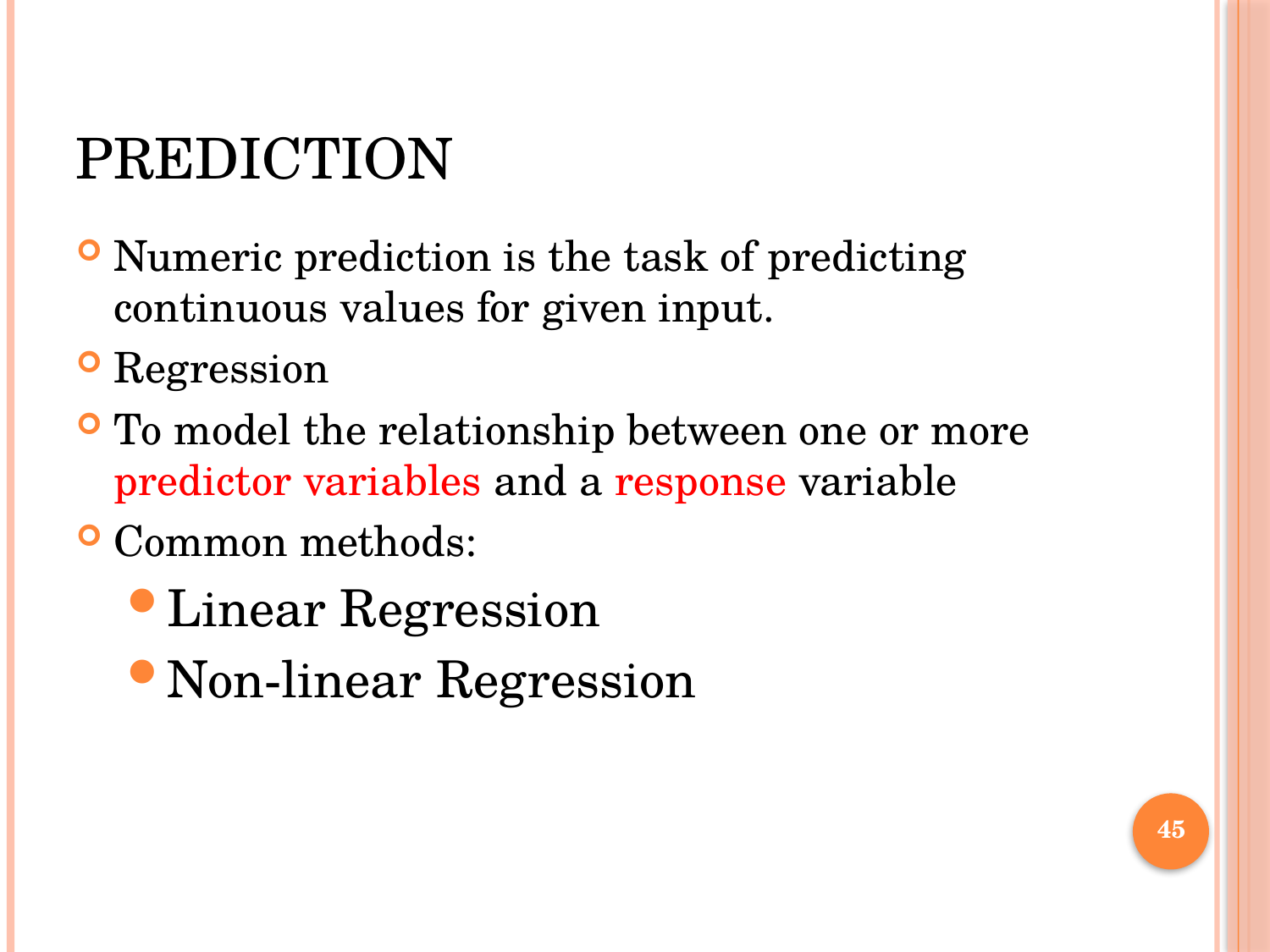

# Prediction
Numeric prediction is the task of predicting continuous values for given input.
Regression
To model the relationship between one or more predictor variables and a response variable
Common methods:
Linear Regression
Non-linear Regression

45